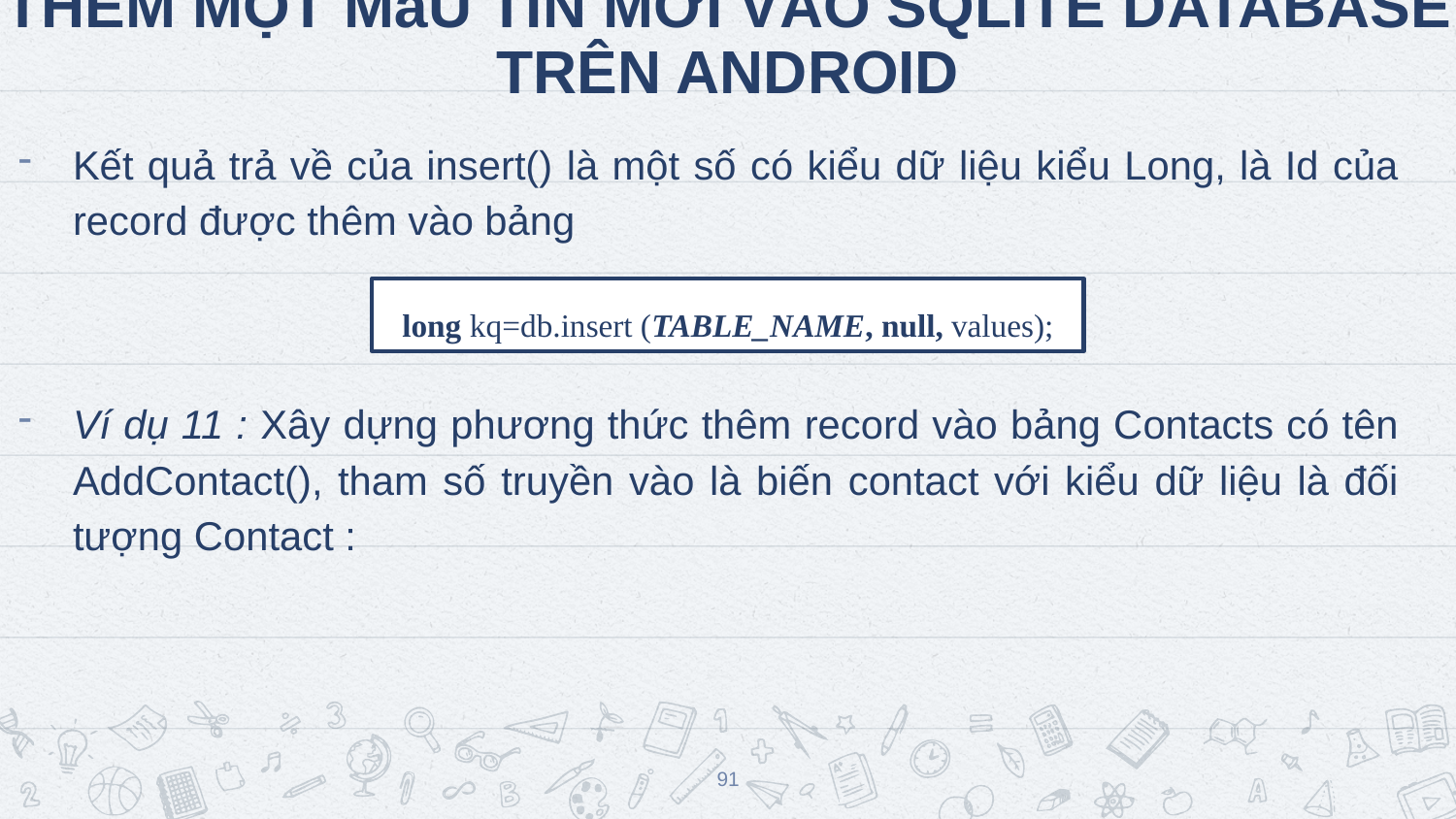

# THÊM MỘT MâU TIN MỚI VÀO SQLITE DATABASE TRÊN ANDROID
Kết quả trả về của insert() là một số có kiểu dữ liệu kiểu Long, là Id của record được thêm vào bảng

Ví dụ 11 : Xây dựng phương thức thêm record vào bảng Contacts có tên AddContact(), tham số truyền vào là biến contact với kiểu dữ liệu là đối tượng Contact :
long kq=db.insert (TABLE_NAME, null, values);
91